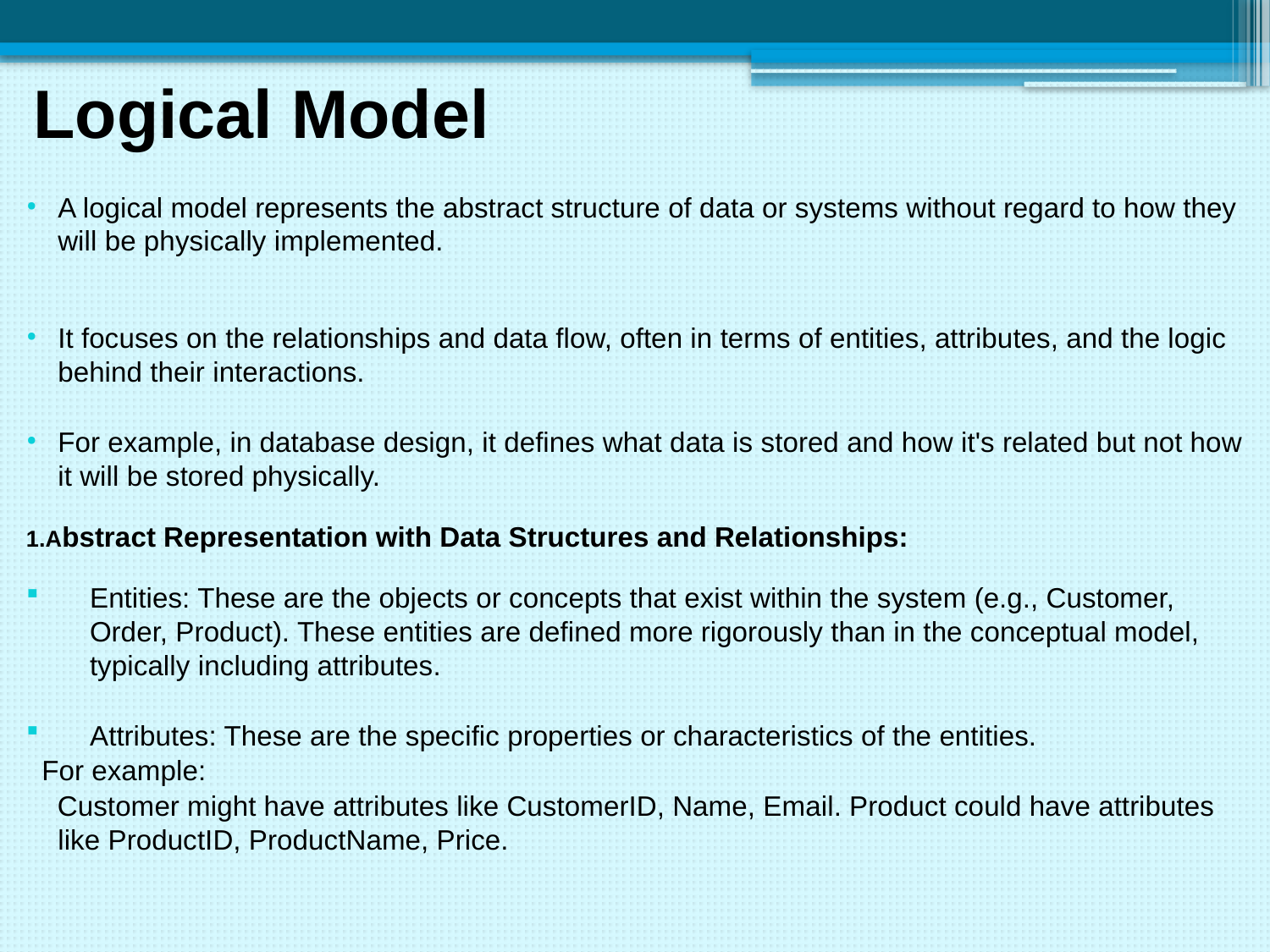

# Logical Model

A logical model represents the abstract structure of data or systems without regard to how they will be physically implemented.

It focuses on the relationships and data flow, often in terms of entities, attributes, and the logic behind their interactions.

For example, in database design, it defines what data is stored and how it's related but not how it will be stored physically.

1.Abstract Representation with Data Structures and Relationships:

Entities: These are the objects or concepts that exist within the system (e.g., Customer, Order, Product). These entities are defined more rigorously than in the conceptual model, typically including attributes.

Attributes: These are the specific properties or characteristics of the entities.
  For example:
    Customer might have attributes like CustomerID, Name, Email. Product could have attributes like ProductID, ProductName, Price.